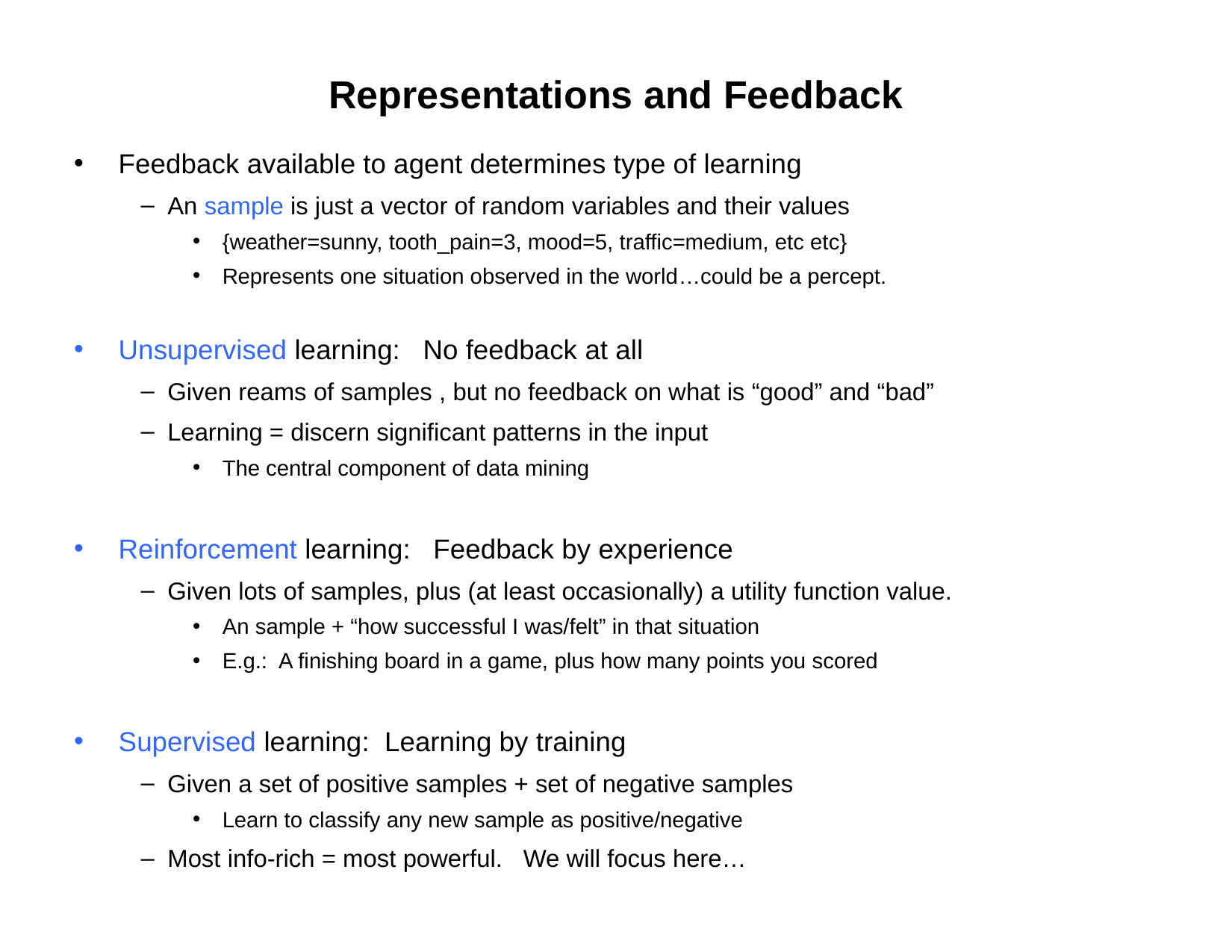

# Representations and Feedback
Feedback available to agent determines type of learning
An sample is just a vector of random variables and their values
{weather=sunny, tooth_pain=3, mood=5, traffic=medium, etc etc}
Represents one situation observed in the world…could be a percept.

Unsupervised learning:   No feedback at all
Given reams of samples , but no feedback on what is “good” and “bad”
Learning = discern significant patterns in the input
The central component of data mining

Reinforcement learning:   Feedback by experience
Given lots of samples, plus (at least occasionally) a utility function value.
An sample + “how successful I was/felt” in that situation
E.g.:  A finishing board in a game, plus how many points you scored

Supervised learning:  Learning by training
Given a set of positive samples + set of negative samples
Learn to classify any new sample as positive/negative
Most info-rich = most powerful.   We will focus here…